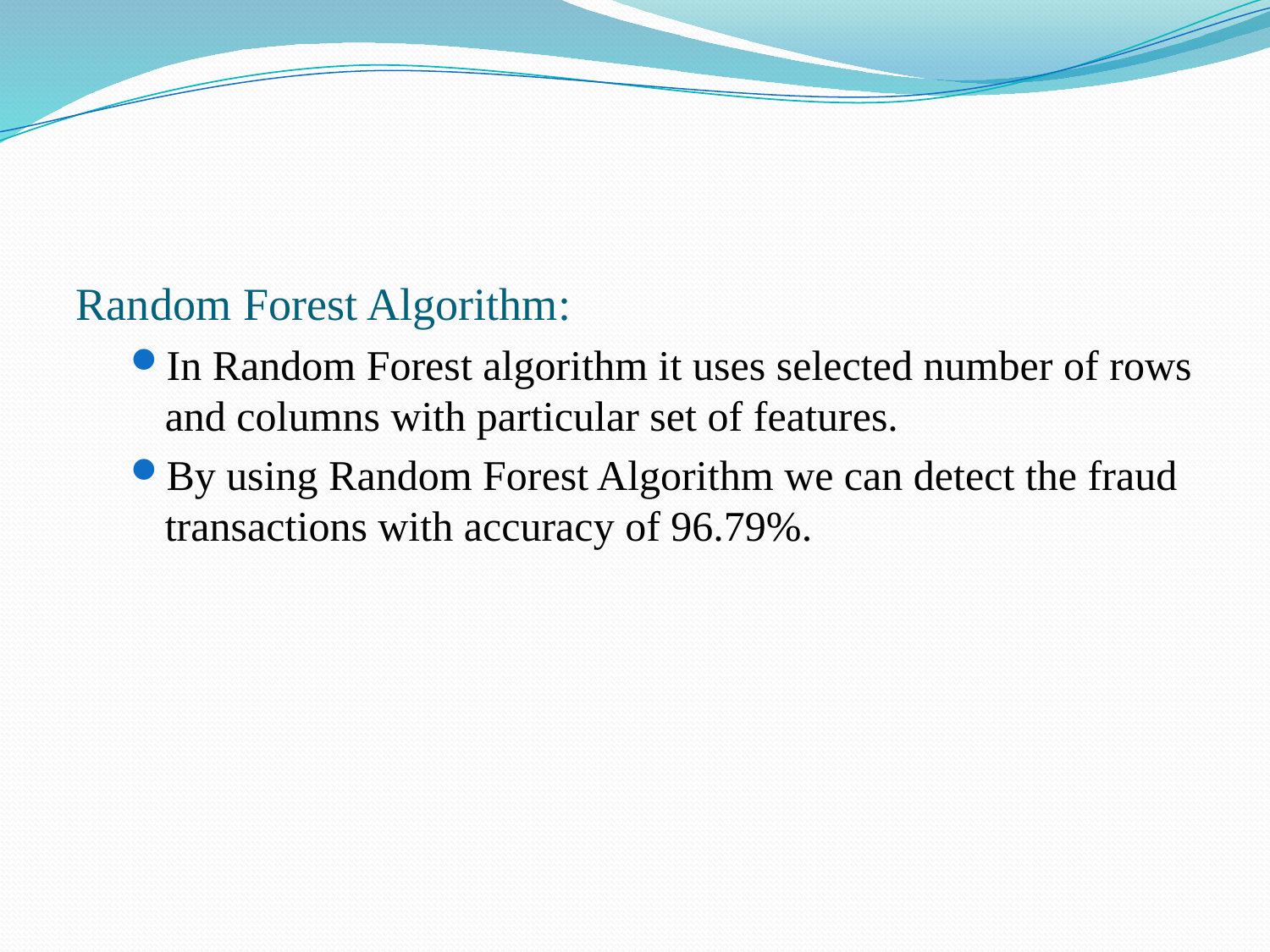

Random Forest Algorithm:
In Random Forest algorithm it uses selected number of rows and columns with particular set of features.
By using Random Forest Algorithm we can detect the fraud transactions with accuracy of 96.79%.